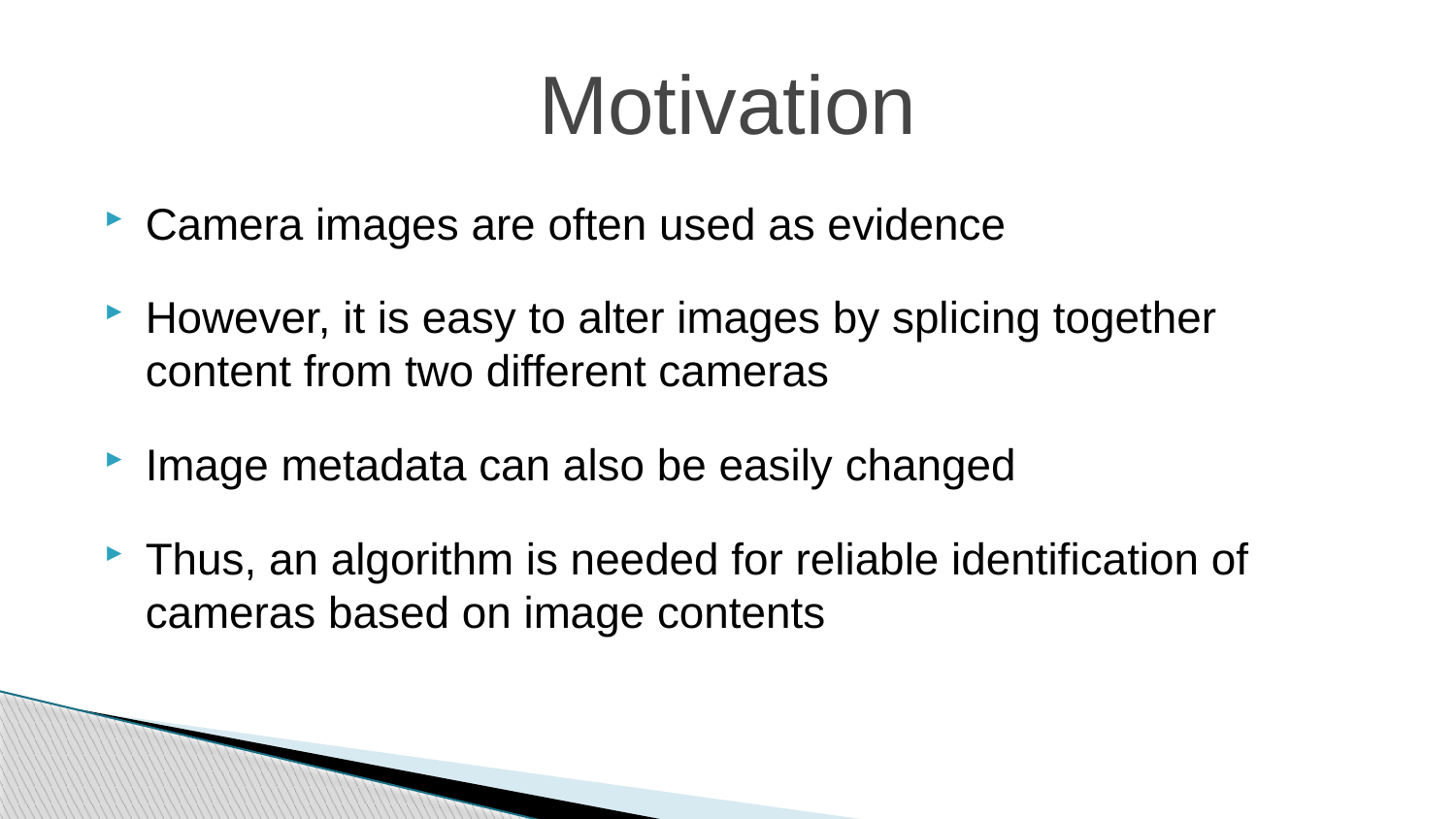

# Motivation
Camera images are often used as evidence

However, it is easy to alter images by splicing together content from two different cameras

Image metadata can also be easily changed

Thus, an algorithm is needed for reliable identification of cameras based on image contents